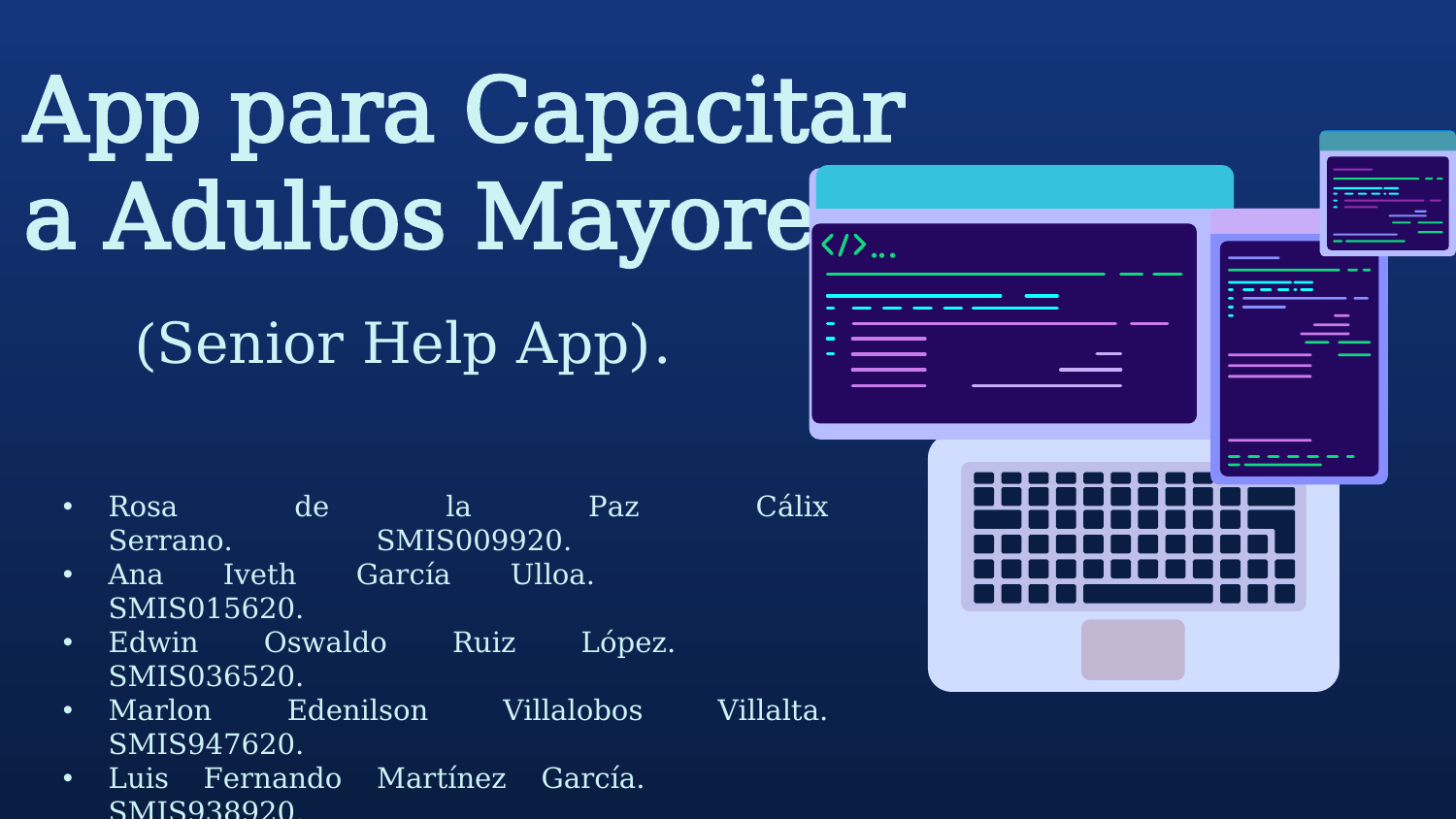

# App para Capacitar a Adultos Mayores.

(Senior Help App).

Rosa de la Paz Cálix Serrano.                SMIS009920.
Ana Iveth García Ulloa.                           SMIS015620.
Edwin Oswaldo Ruiz López.                  SMIS036520.
Marlon Edenilson Villalobos Villalta. SMIS947620.
Luis Fernando Martínez García.          SMIS938920.
Nelson Orlando Chávez González.      SMIS033120.
Joel Cristopher Turcios Turcios          SMIS020521.